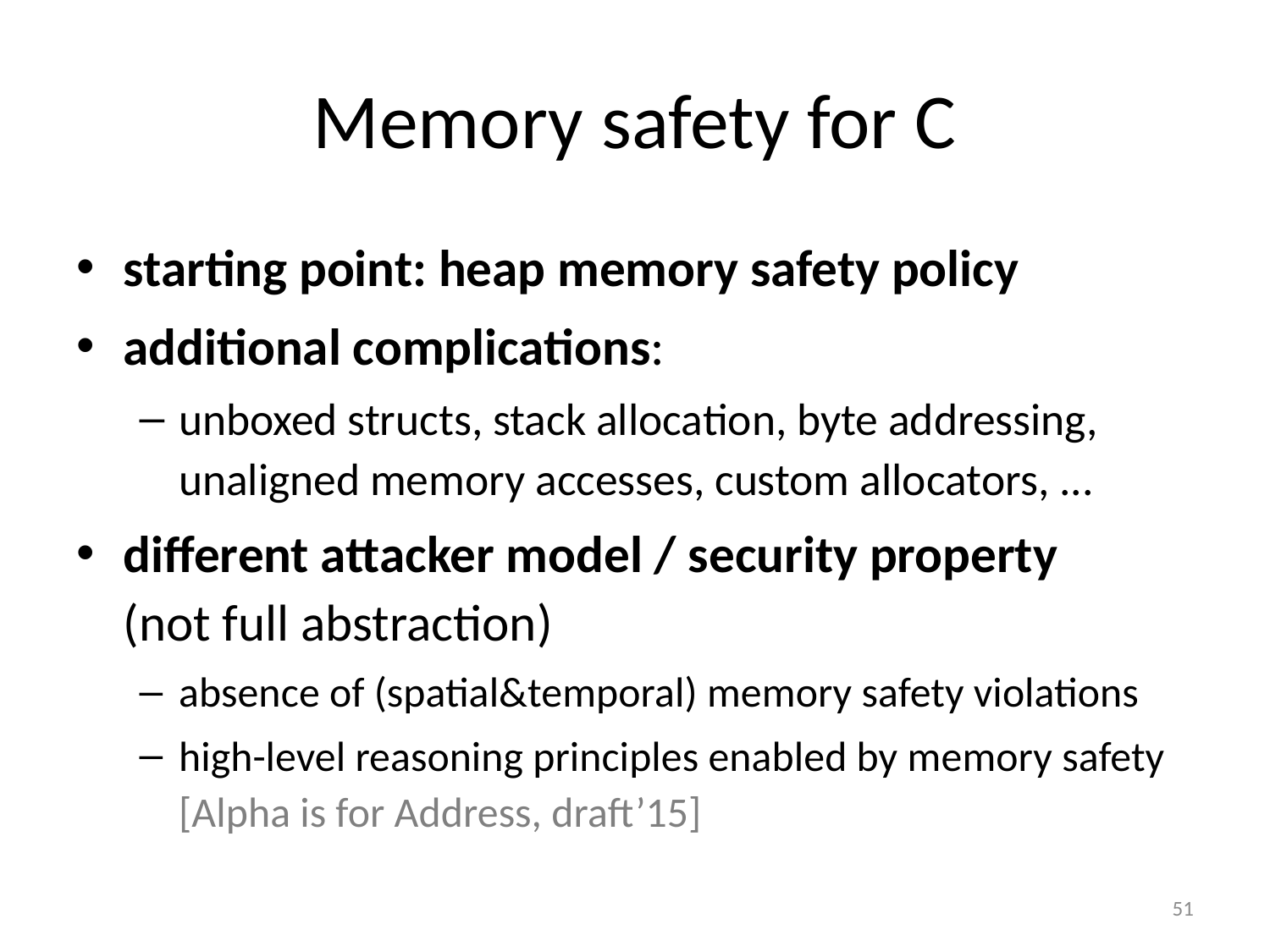

# Memory safety for C
starting point: heap memory safety policy
additional complications:
unboxed structs, stack allocation, byte addressing, unaligned memory accesses, custom allocators, ...
different attacker model / security property
(not full abstraction)
absence of (spatial&temporal) memory safety violations
high-level reasoning principles enabled by memory safety
[Alpha is for Address, draft’15]
51